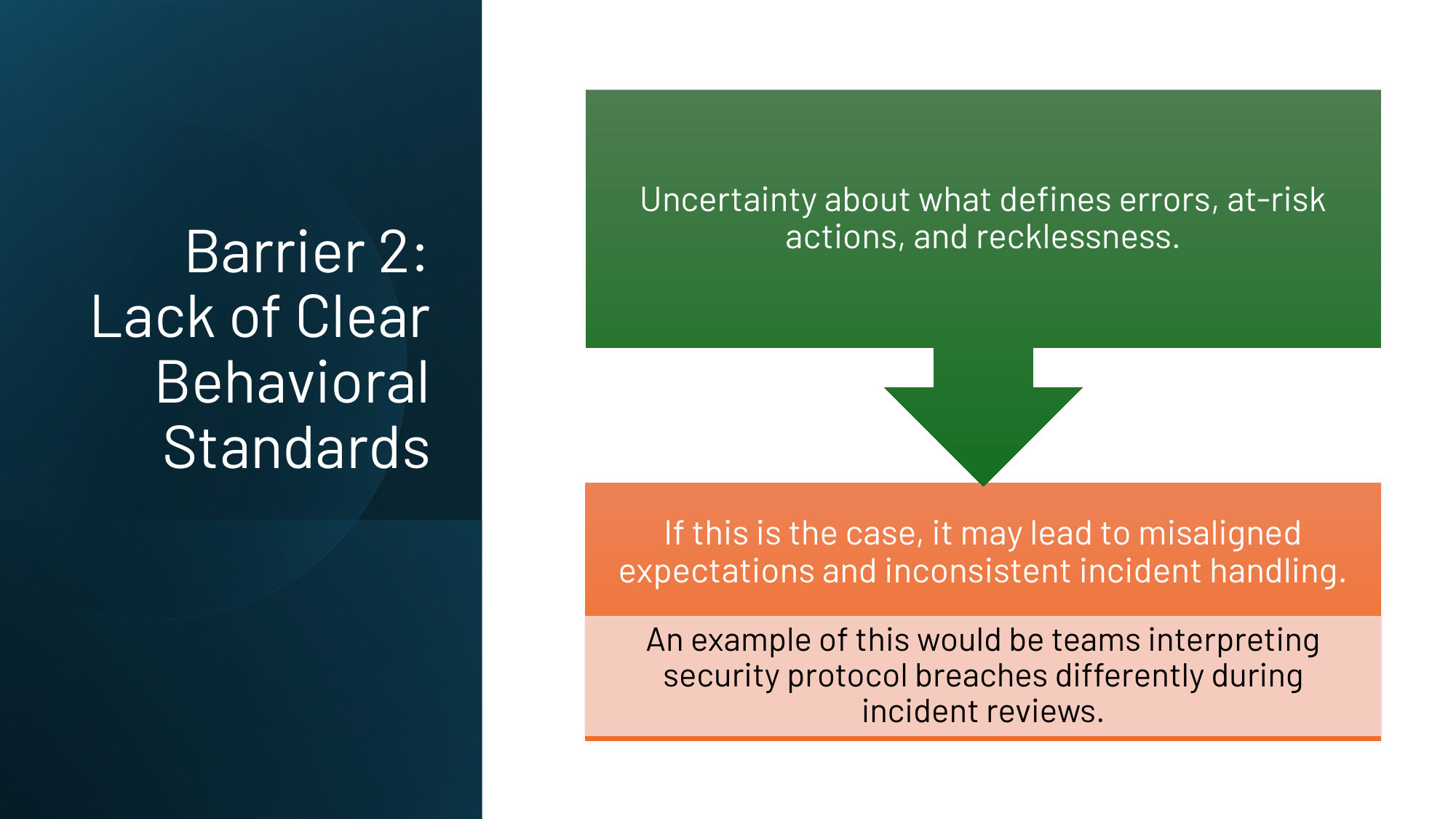

If this is the case, it may lead to misaligned expectations and inconsistent incident handling.
An example of this would be teams interpreting security protocol breaches differently during incident reviews.
Uncertainty about what defines errors, at-risk actions, and recklessness.

# Barrier 2: Lack of Clear Behavioral Standards